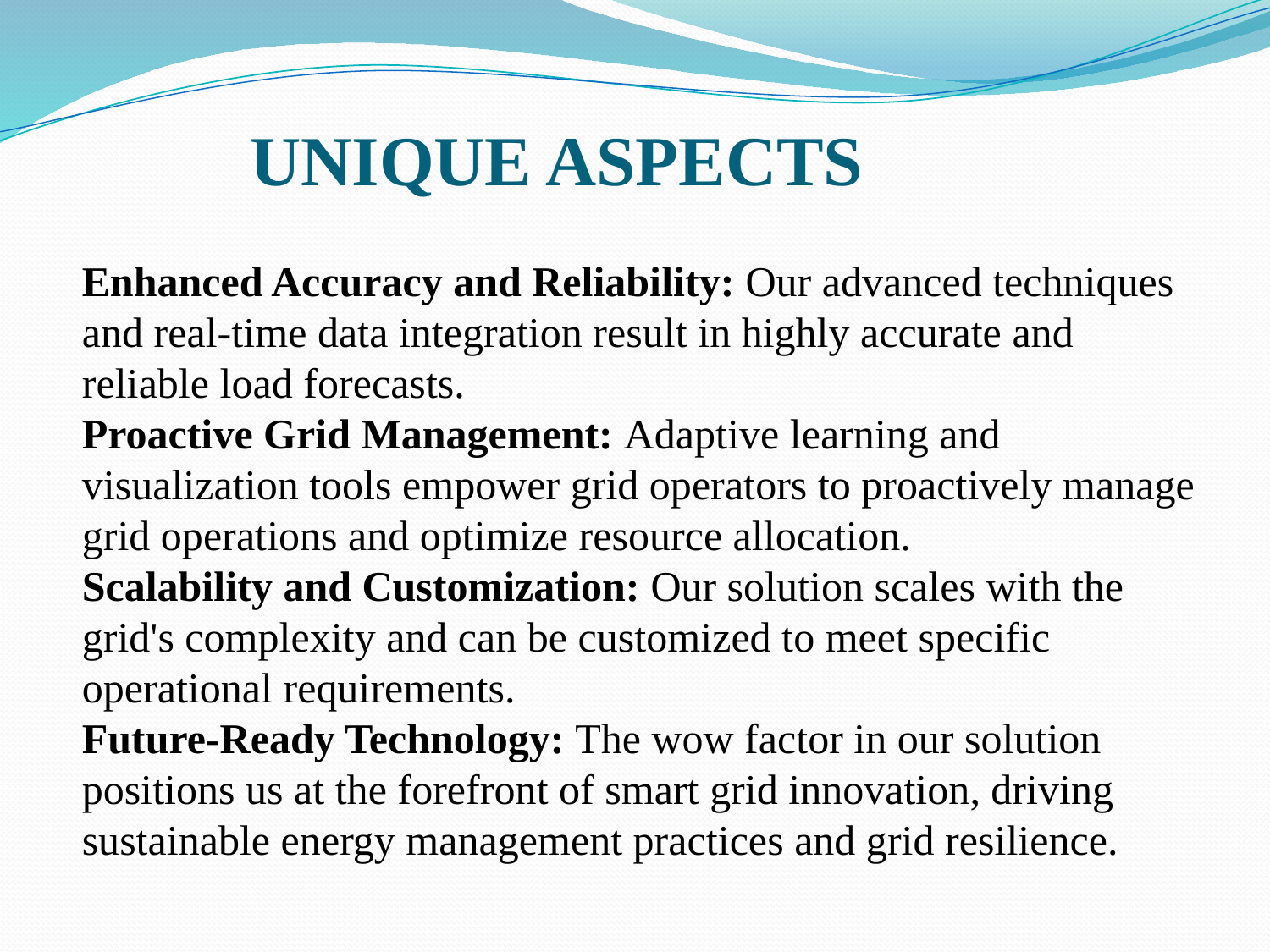

UNIQUE ASPECTS
Enhanced Accuracy and Reliability: Our advanced techniques and real-time data integration result in highly accurate and reliable load forecasts.
Proactive Grid Management: Adaptive learning and visualization tools empower grid operators to proactively manage grid operations and optimize resource allocation.
Scalability and Customization: Our solution scales with the grid's complexity and can be customized to meet specific operational requirements.
Future-Ready Technology: The wow factor in our solution positions us at the forefront of smart grid innovation, driving sustainable energy management practices and grid resilience.